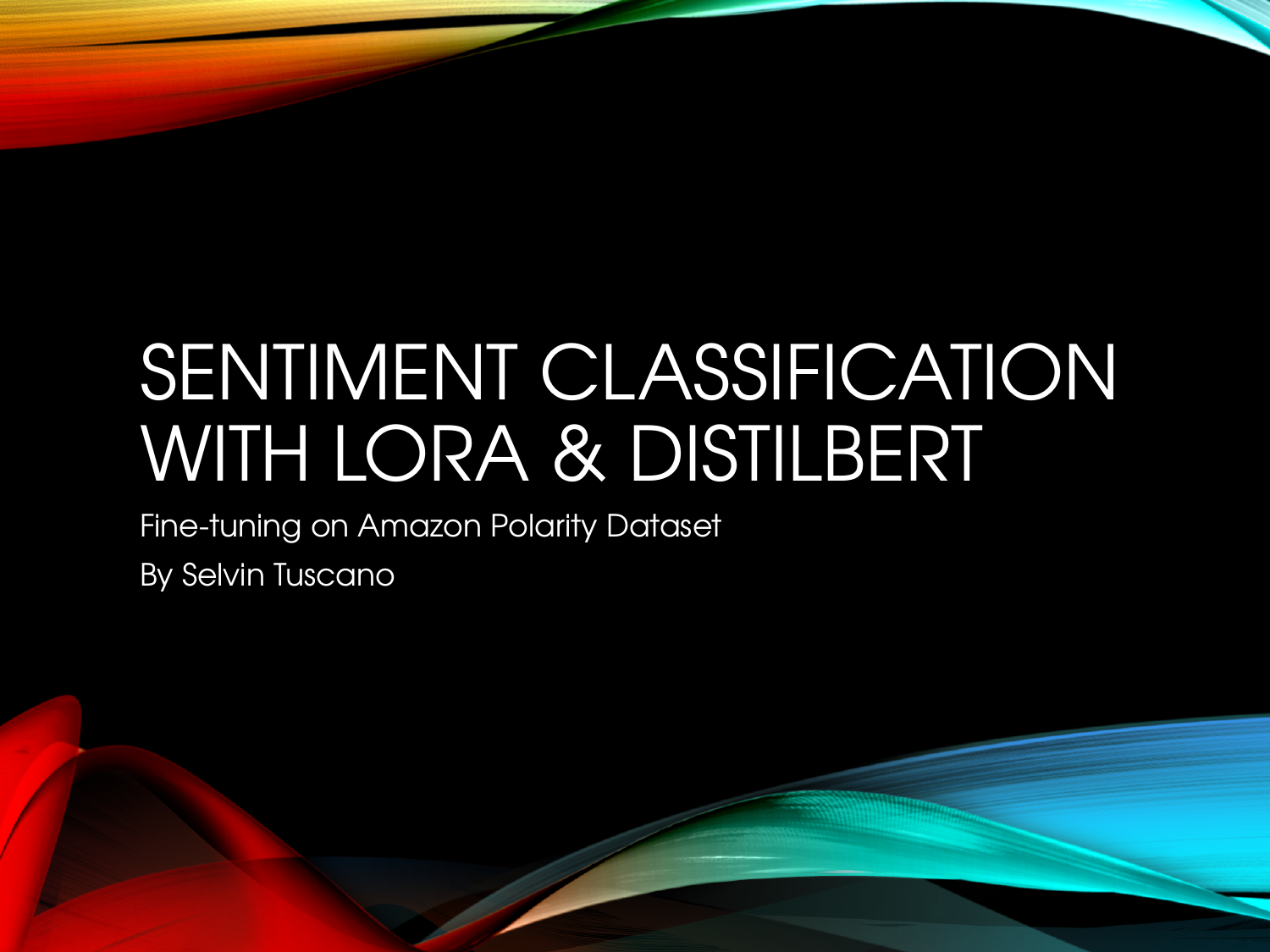

# Sentiment Classification with LoRA & DistilBERT
Fine-tuning on Amazon Polarity Dataset
By Selvin Tuscano